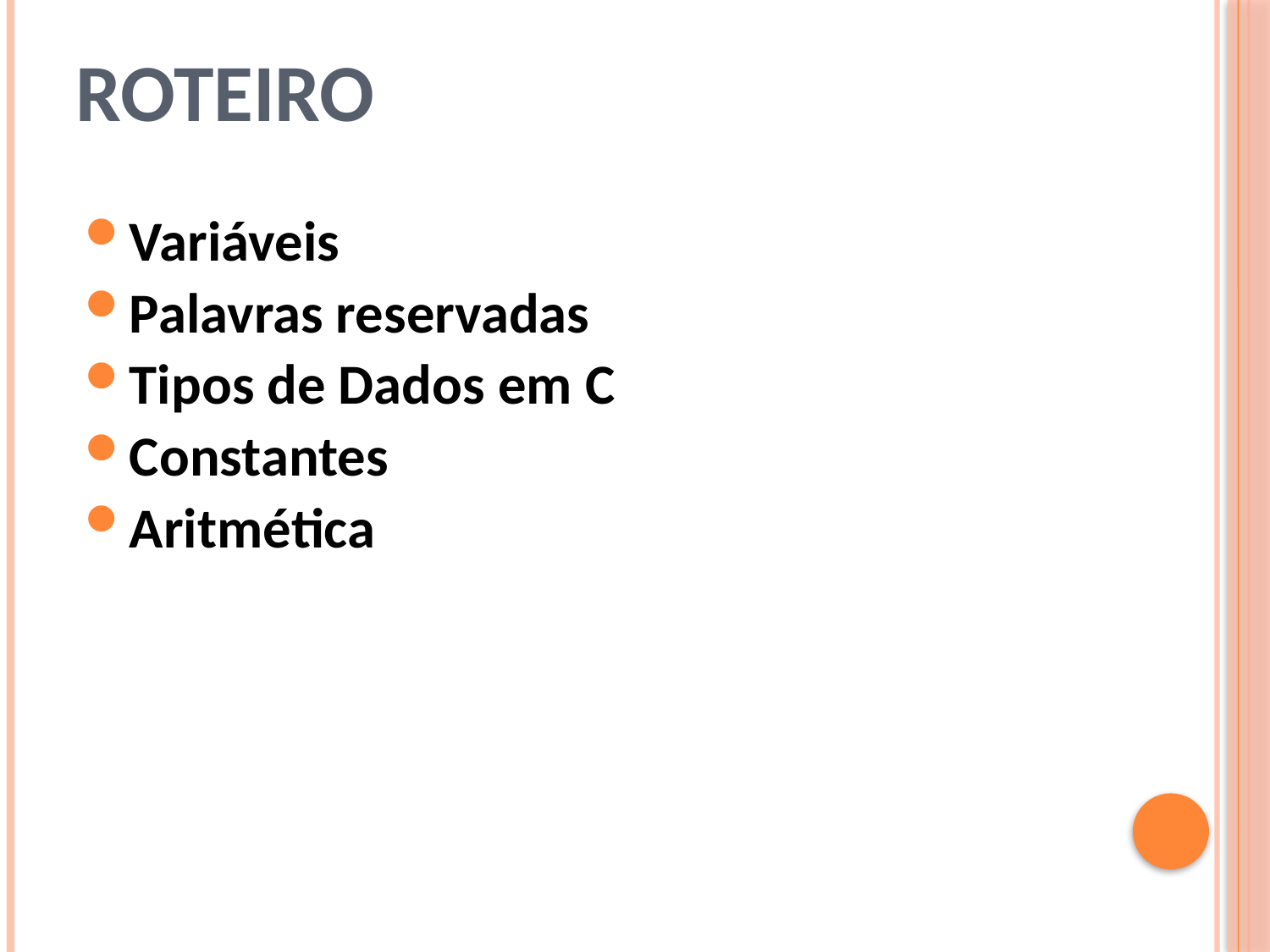

# Roteiro
Variáveis
Palavras reservadas
Tipos de Dados em C
Constantes
Aritmética